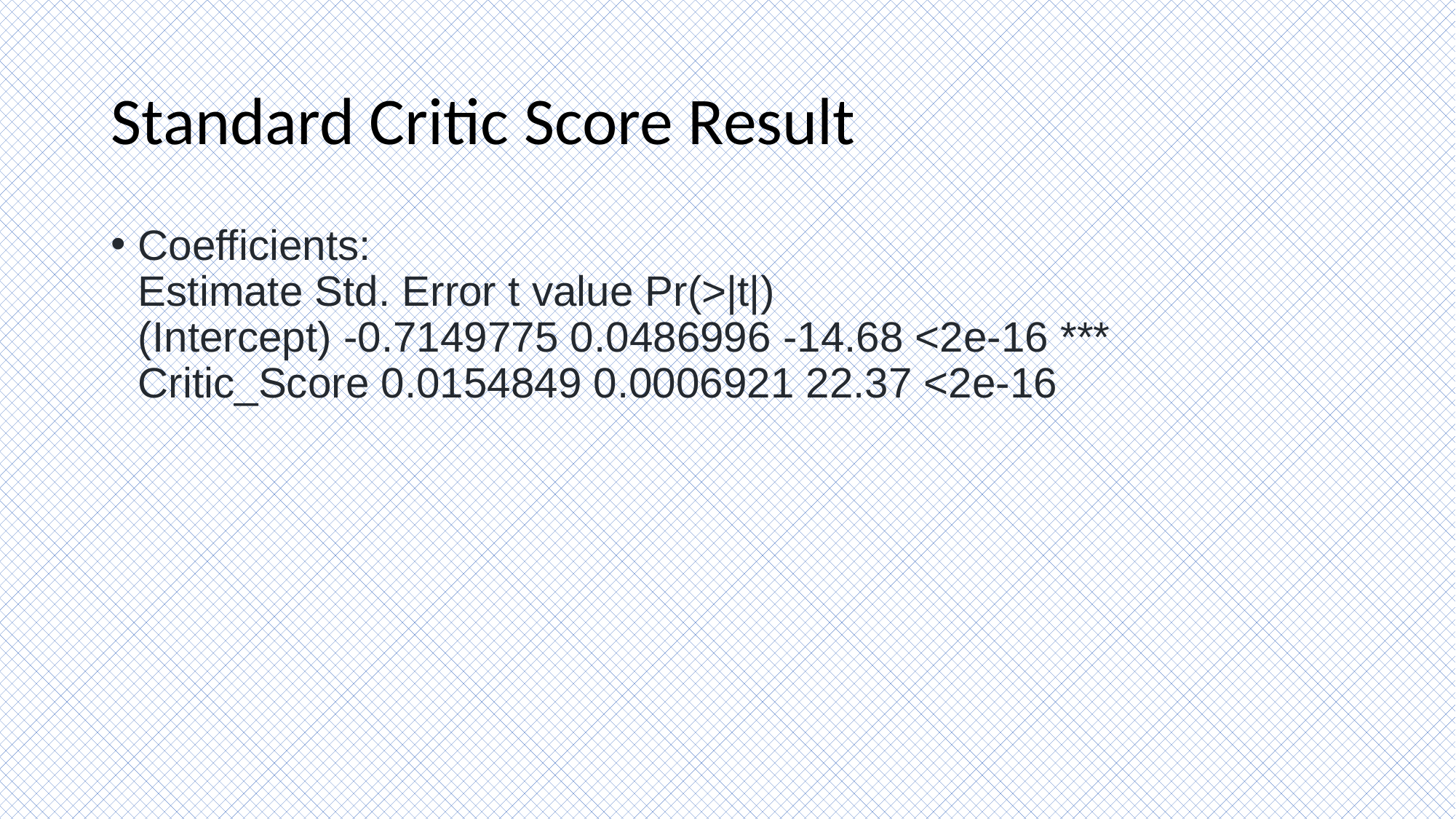

# Standard Critic Score Result
Coefficients:
Estimate Std. Error t value Pr(>|t|)
(Intercept) -0.7149775 0.0486996 -14.68 <2e-16 ***
Critic_Score 0.0154849 0.0006921 22.37 <2e-16